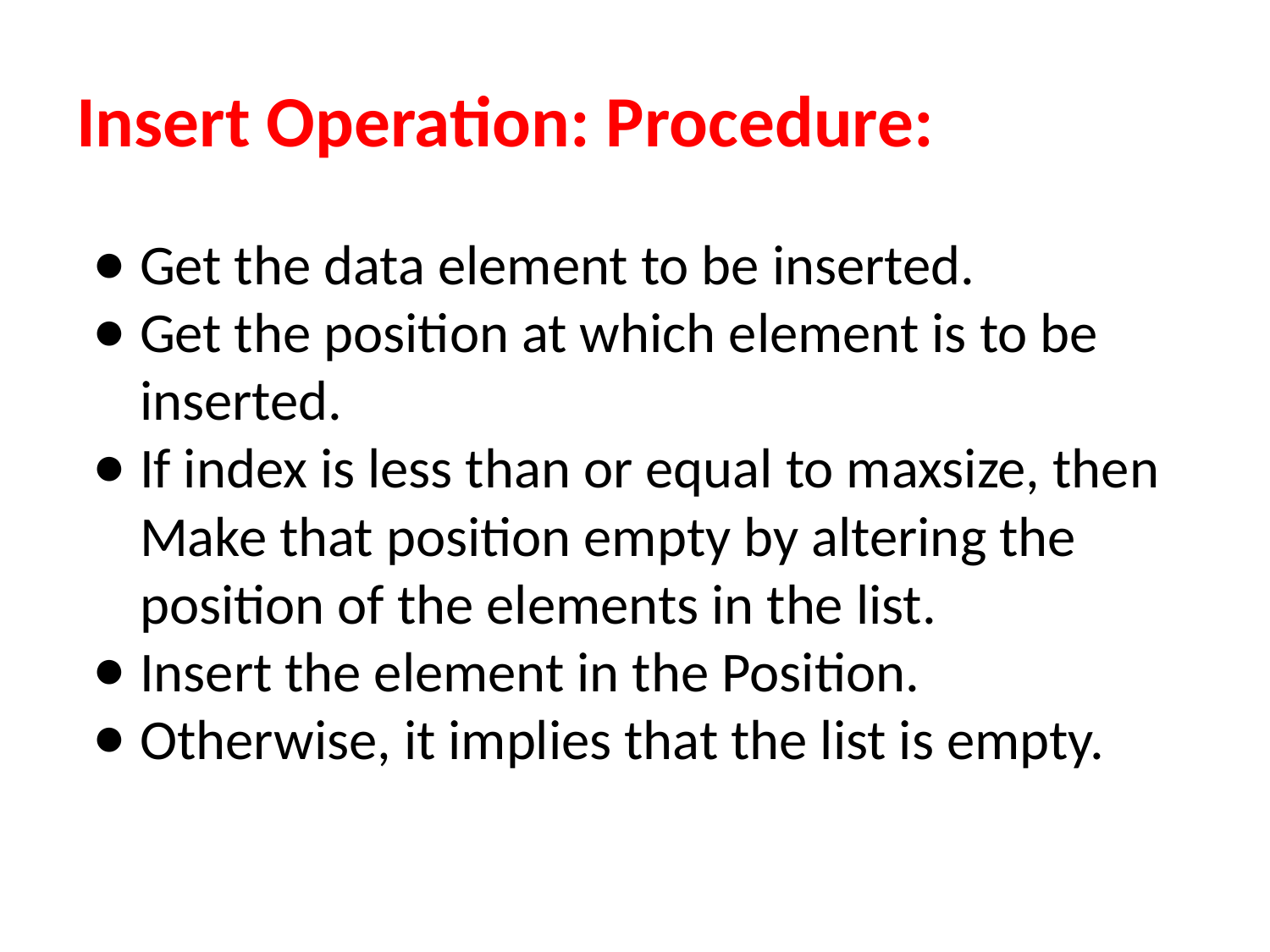

# Insert Operation: Procedure:
Get the data element to be inserted.
Get the position at which element is to be inserted.
If index is less than or equal to maxsize, then Make that position empty by altering the position of the elements in the list.
Insert the element in the Position.
Otherwise, it implies that the list is empty.